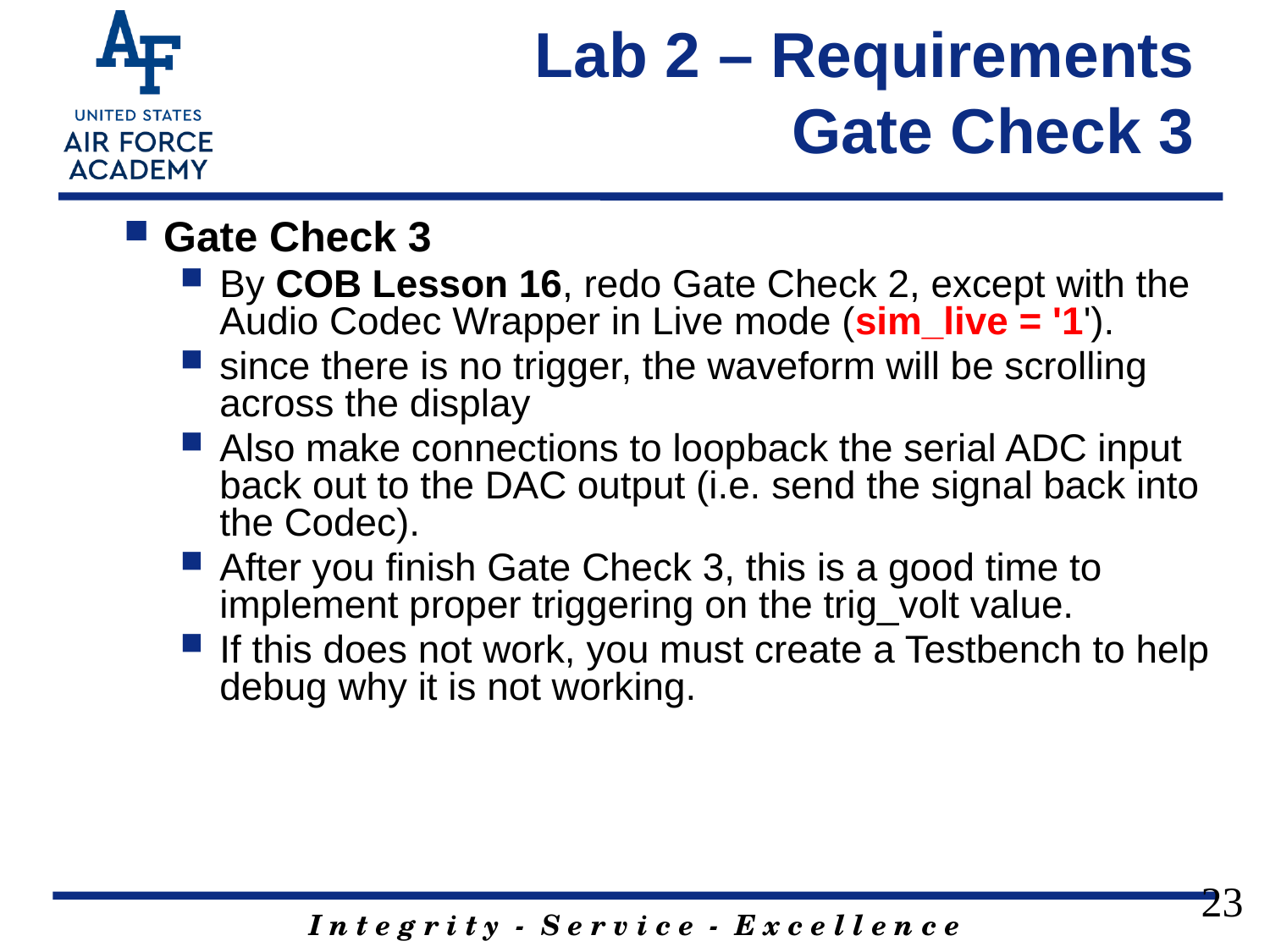

# Lab 2 – Requirements Gate Check 3
Gate Check 3
By COB Lesson 16, redo Gate Check 2, except with the Audio Codec Wrapper in Live mode (sim_live = '1').
since there is no trigger, the waveform will be scrolling across the display
Also make connections to loopback the serial ADC input back out to the DAC output (i.e. send the signal back into the Codec).
After you finish Gate Check 3, this is a good time to implement proper triggering on the trig_volt value.
If this does not work, you must create a Testbench to help debug why it is not working.
23